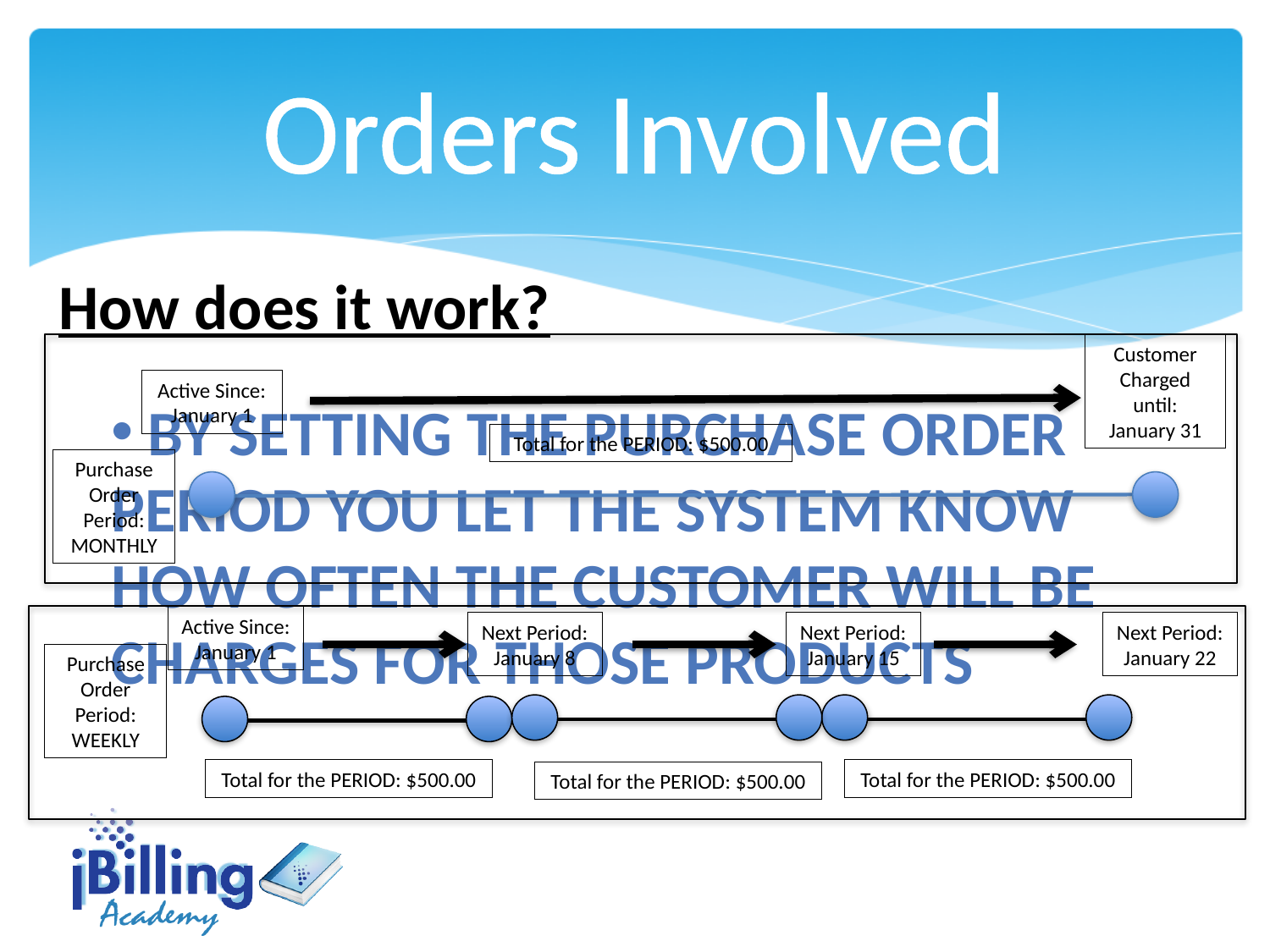

Orders Involved
How does it work?

Customer Charged until: January 31
Active Since: January 1
Purchase Order Period: MONTHLY

Total for the PERIOD: $500.00
 By setting the purchase order period you let the system know how often the customer will be charges for those products

Active Since: January 1
Next Period: January 8
Next Period: January 15
Next Period: January 22
Purchase Order Period: WEEKLY

Total for the PERIOD: $500.00
Total for the PERIOD: $500.00
Total for the PERIOD: $500.00